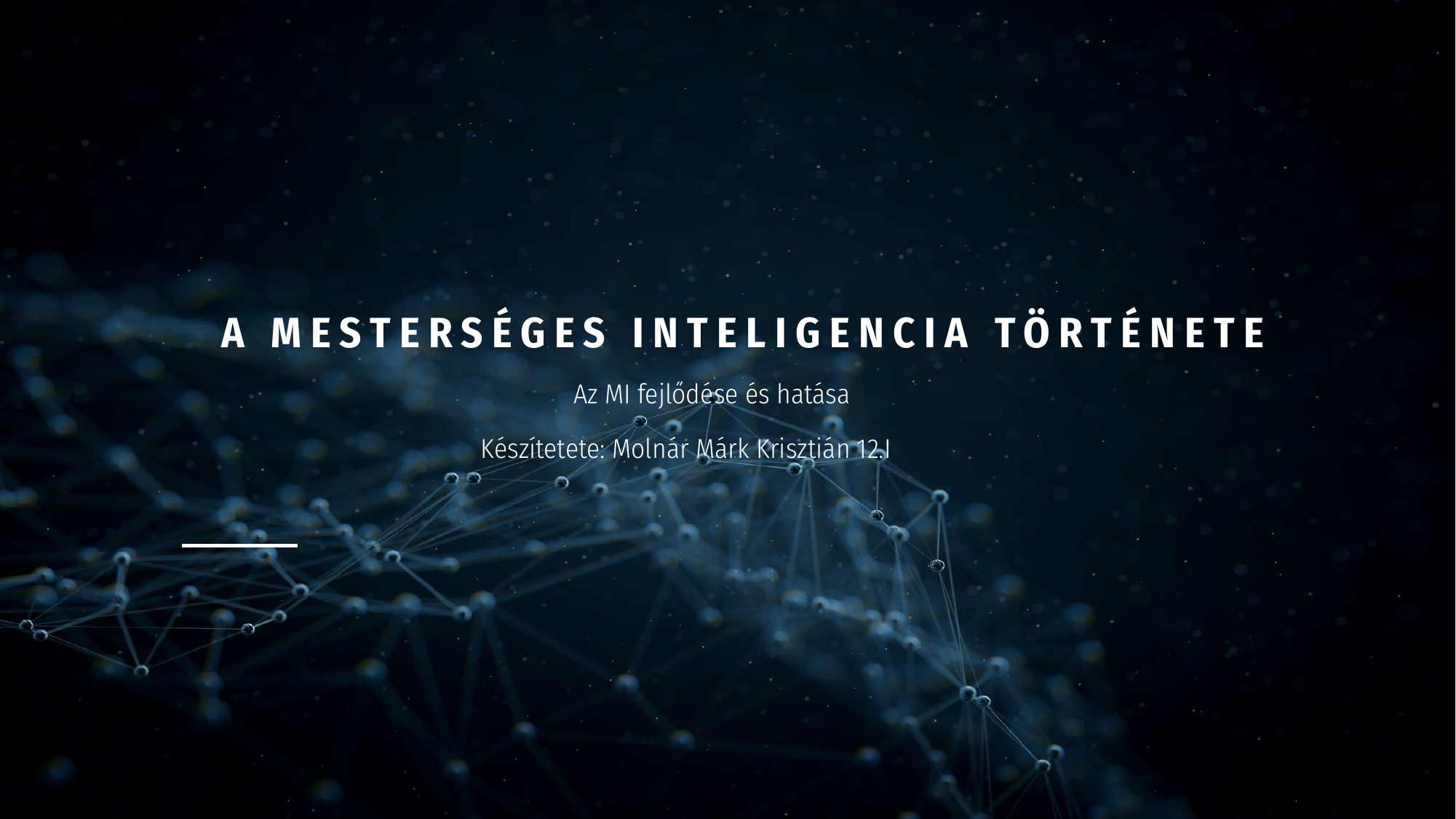

# A Mesterséges inteligencia története
Az MI fejlődése és hatása
Készítetete: Molnár Márk Krisztián 12.I